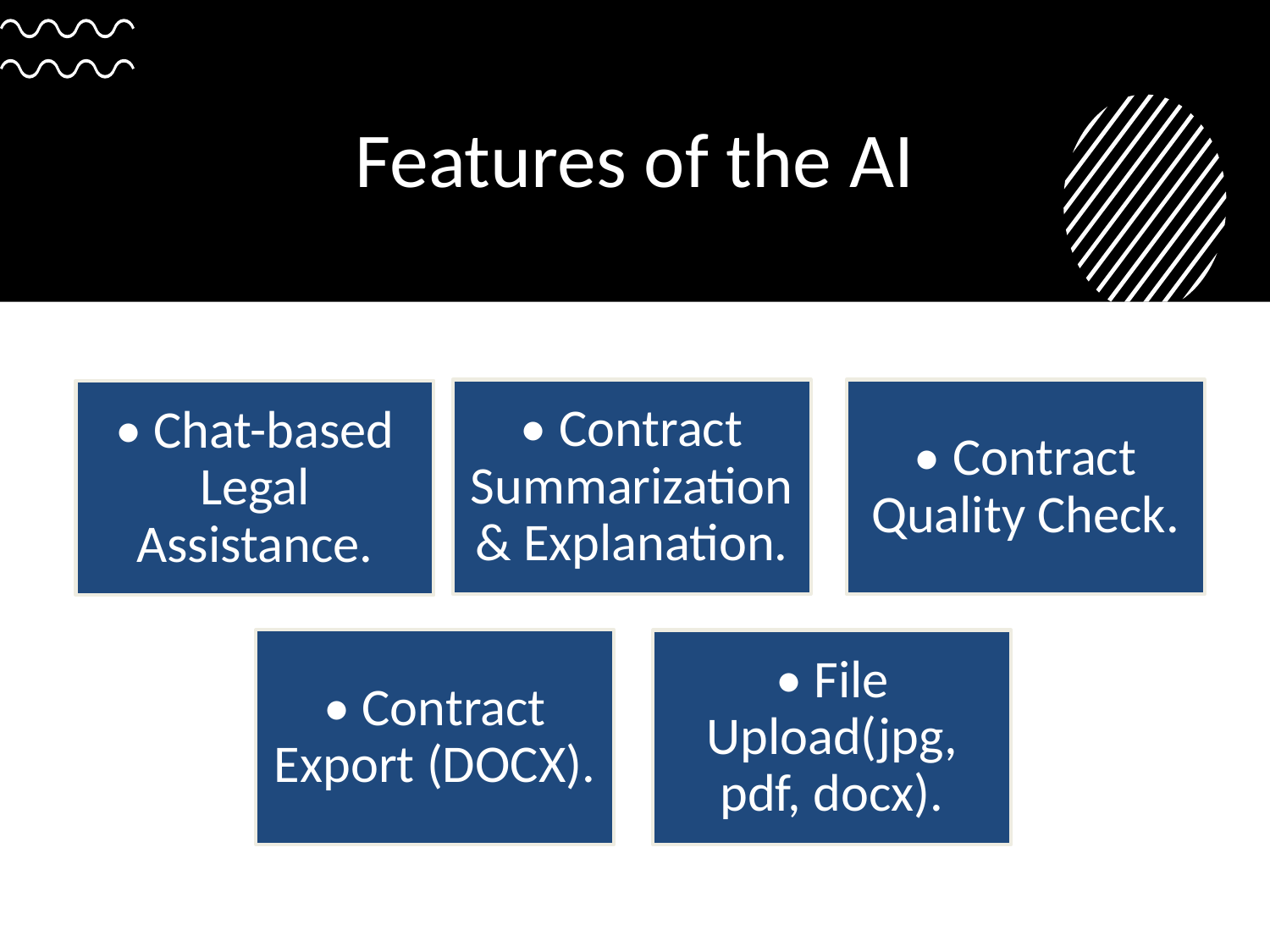

# Features of the AI

• File Upload(jpg, pdf, docx).
• Contract Summarization & Explanation.
• Contract Quality Check.
• Contract Export (DOCX).
• Chat-based Legal Assistance.